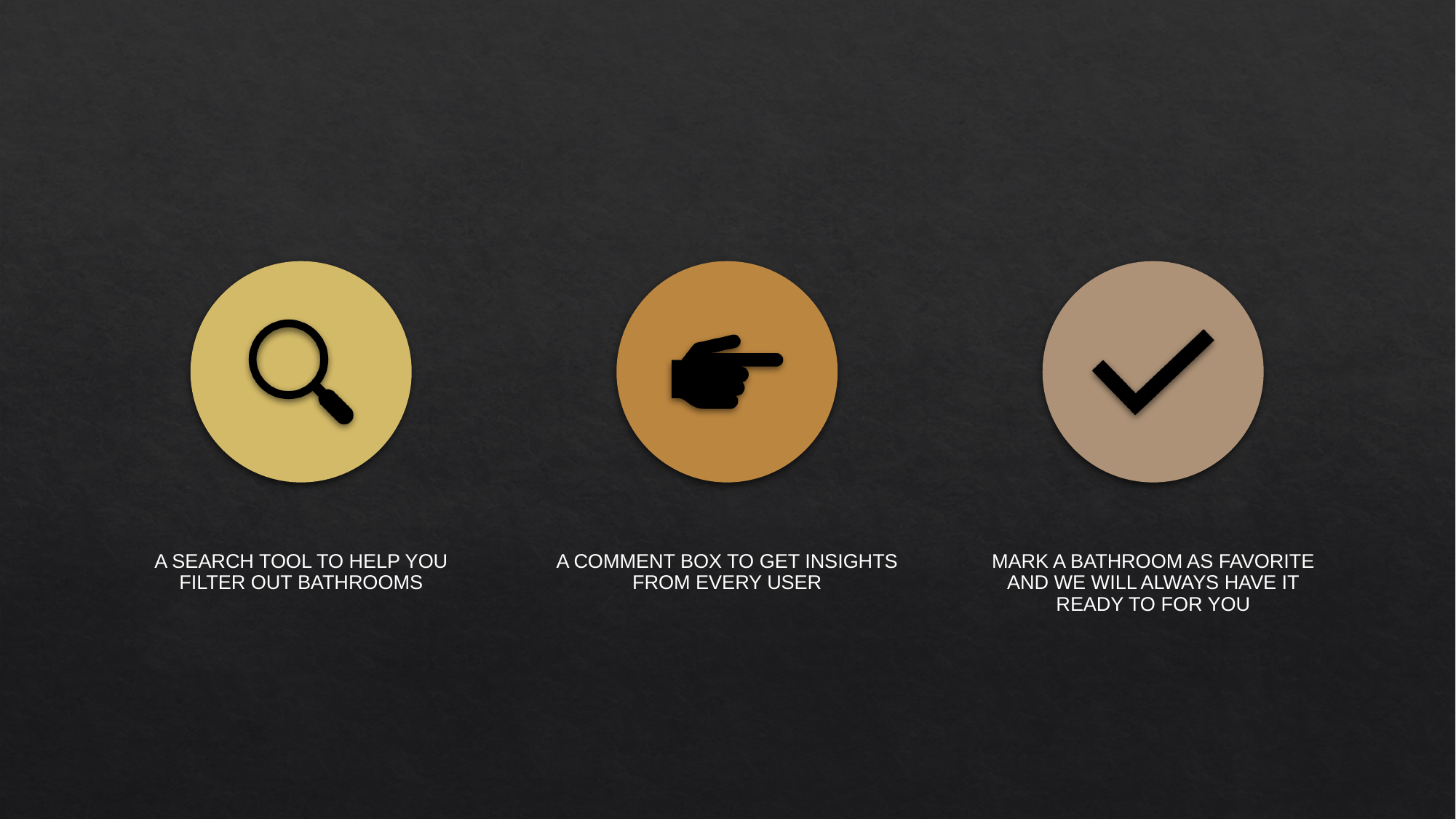

A search tool to help you filter out bathrooms
A comment box to get insights from every user
Mark a bathroom as favorite and we will always have it ready to for you